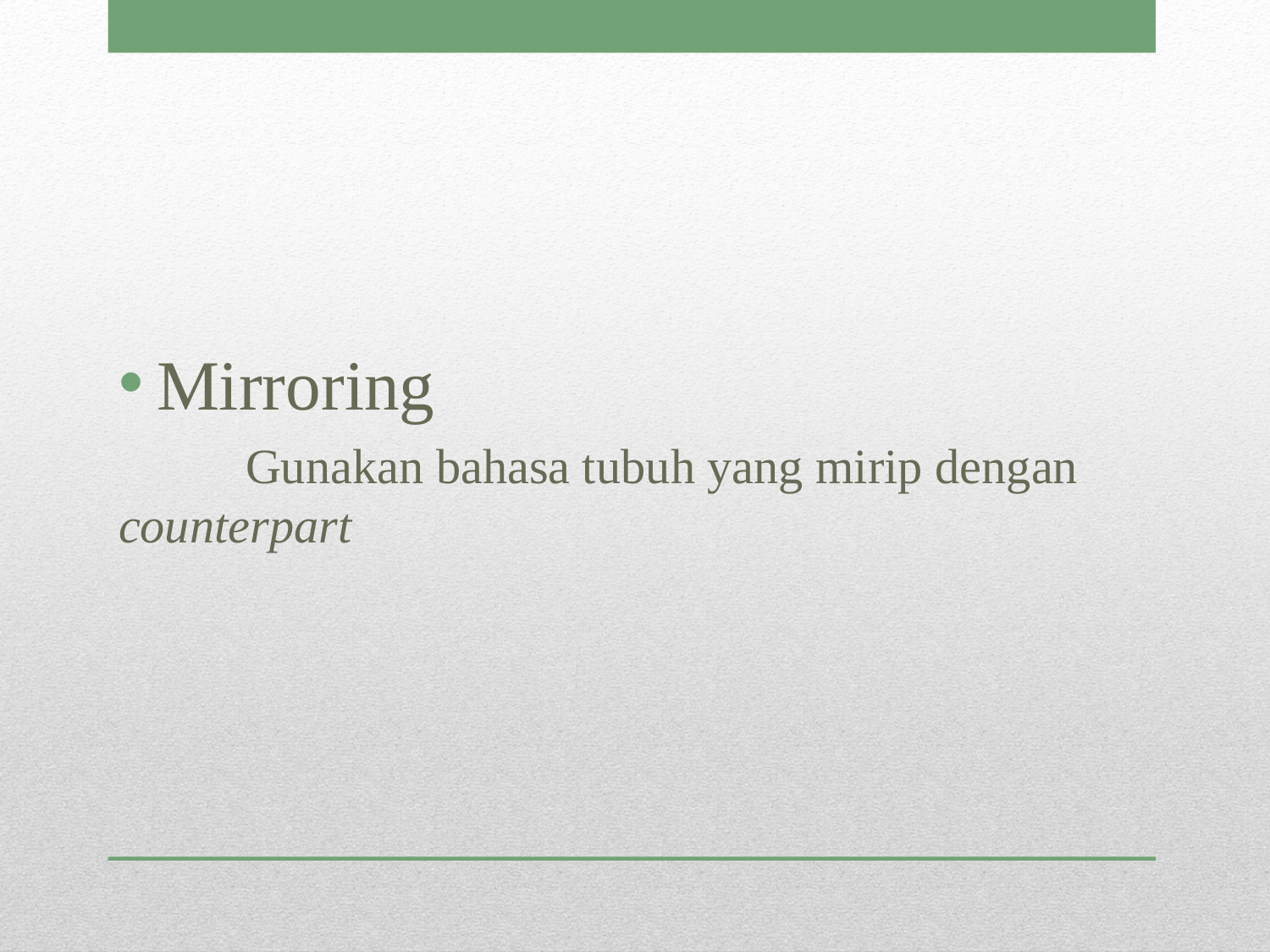

Mirroring
	Gunakan bahasa tubuh yang mirip dengan counterpart
#